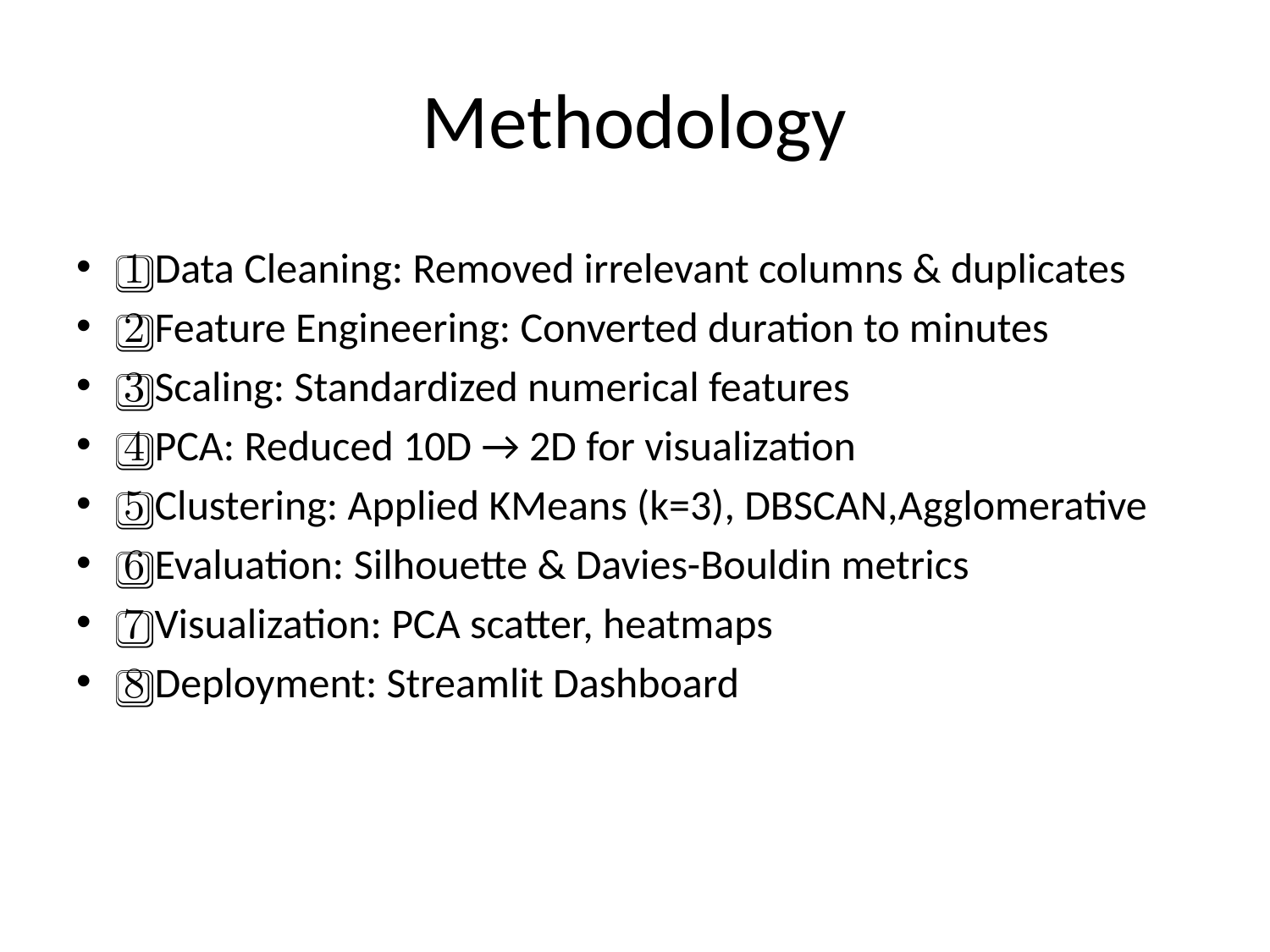

# Methodology
1️⃣ Data Cleaning: Removed irrelevant columns & duplicates
2️⃣ Feature Engineering: Converted duration to minutes
3️⃣ Scaling: Standardized numerical features
4️⃣ PCA: Reduced 10D → 2D for visualization
5️⃣ Clustering: Applied KMeans (k=3), DBSCAN,Agglomerative
6️⃣ Evaluation: Silhouette & Davies-Bouldin metrics
7️⃣ Visualization: PCA scatter, heatmaps
8️⃣ Deployment: Streamlit Dashboard